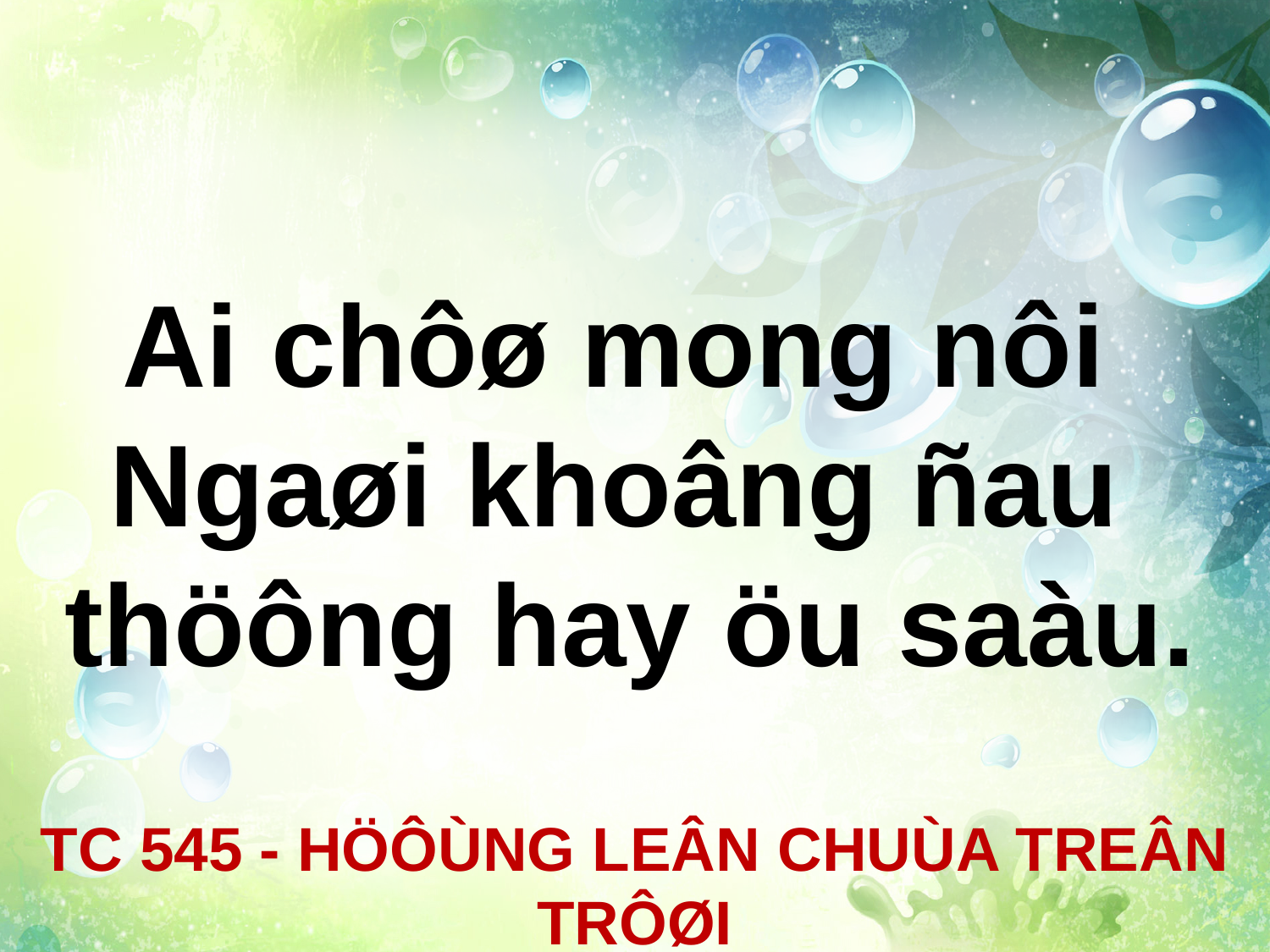

Ai chôø mong nôi
Ngaøi khoâng ñau
thöông hay öu saàu.
TC 545 - HÖÔÙNG LEÂN CHUÙA TREÂN TRÔØI